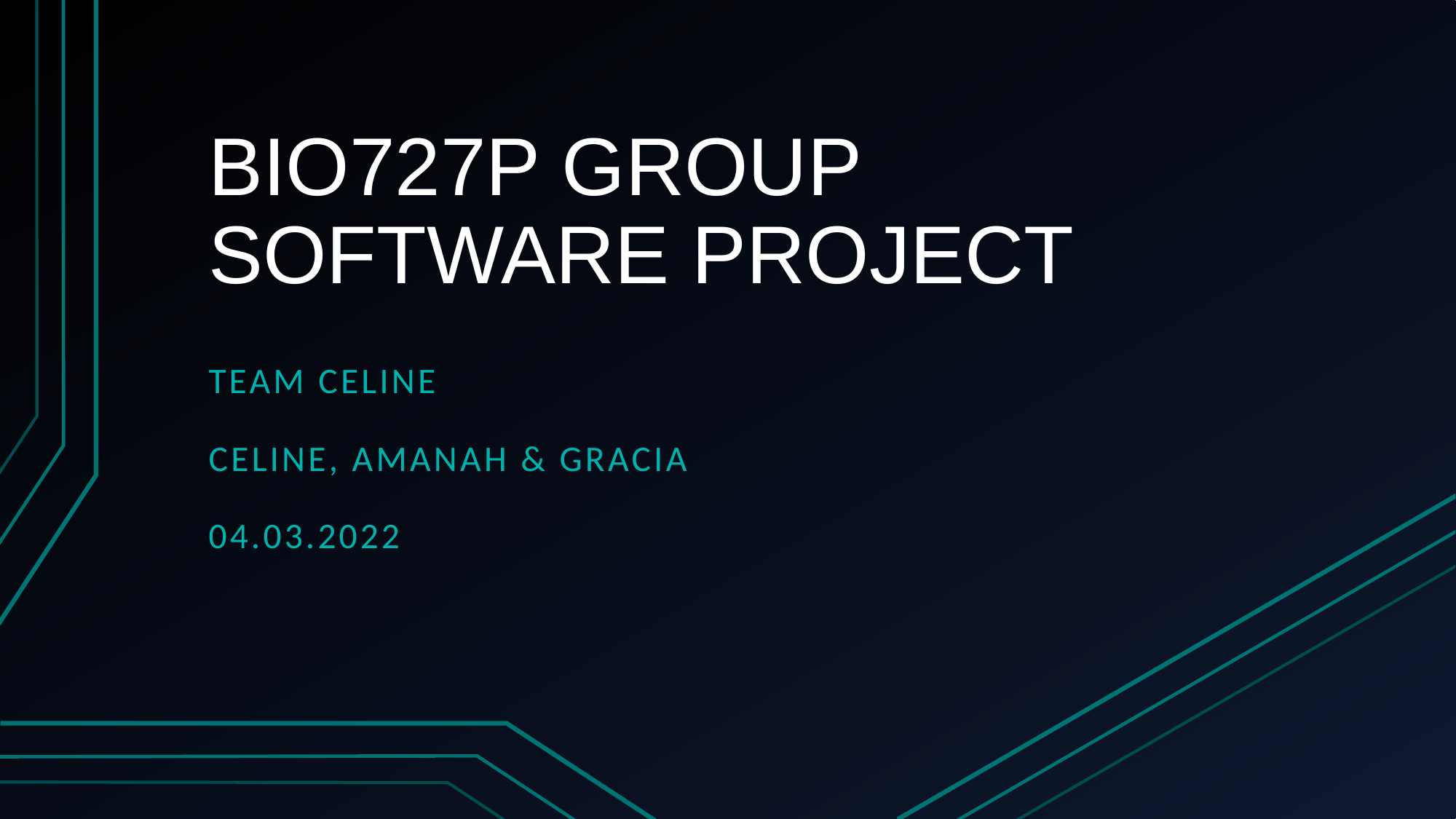

# BIO727P GROUP SOFTWARE PROJECT
TEAM CELINE

Celine, Amanah & Gracia ​

04.03.2022